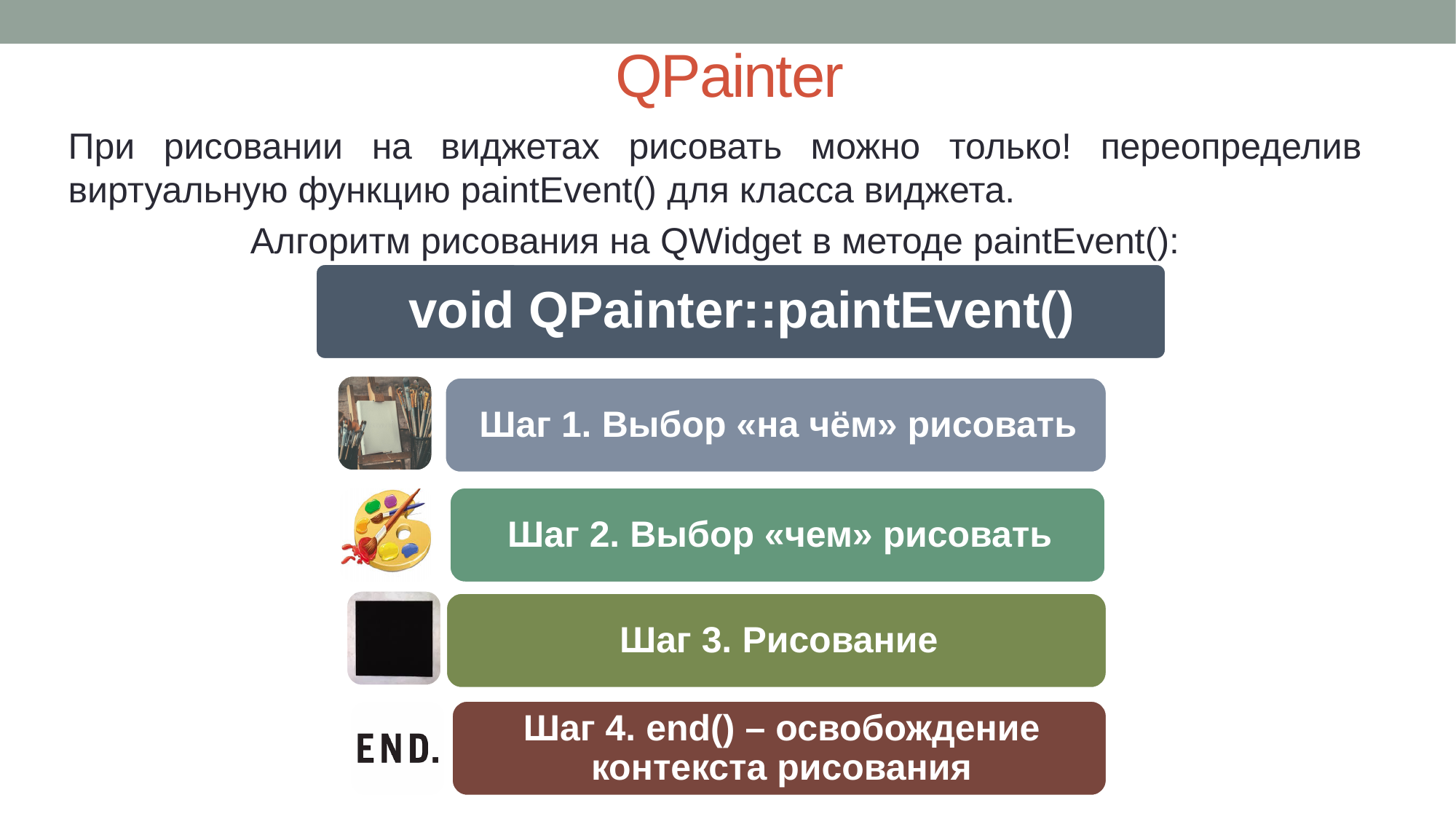

# QPainter
При рисовании на виджетах рисовать можно только! переопределив виртуальную функцию paintEvent() для класса виджета.
Алгоритм рисования на QWidget в методе paintEvent():

void QPainter::paintEvent()
Шаг 1. Выбор «на чём» рисовать
Шаг 2. Выбор «чем» рисовать
Шаг 3. Рисование
Шаг 4. end() – освобождение контекста рисования